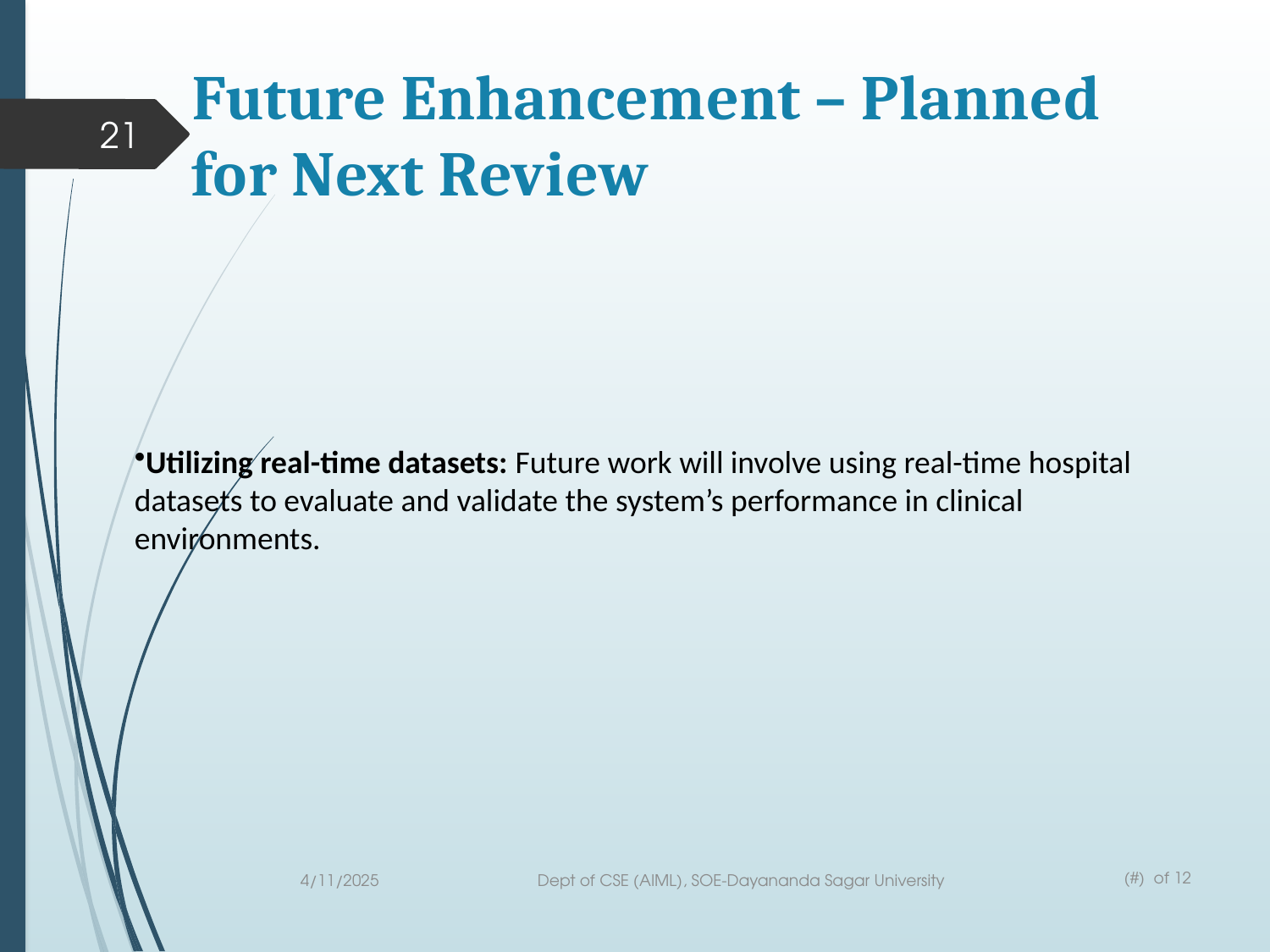

Future Enhancement – Planned for Next Review
21
Utilizing real-time datasets: Future work will involve using real-time hospital datasets to evaluate and validate the system’s performance in clinical environments.
4/11/2025
Dept of CSE (AIML), SOE-Dayananda Sagar University